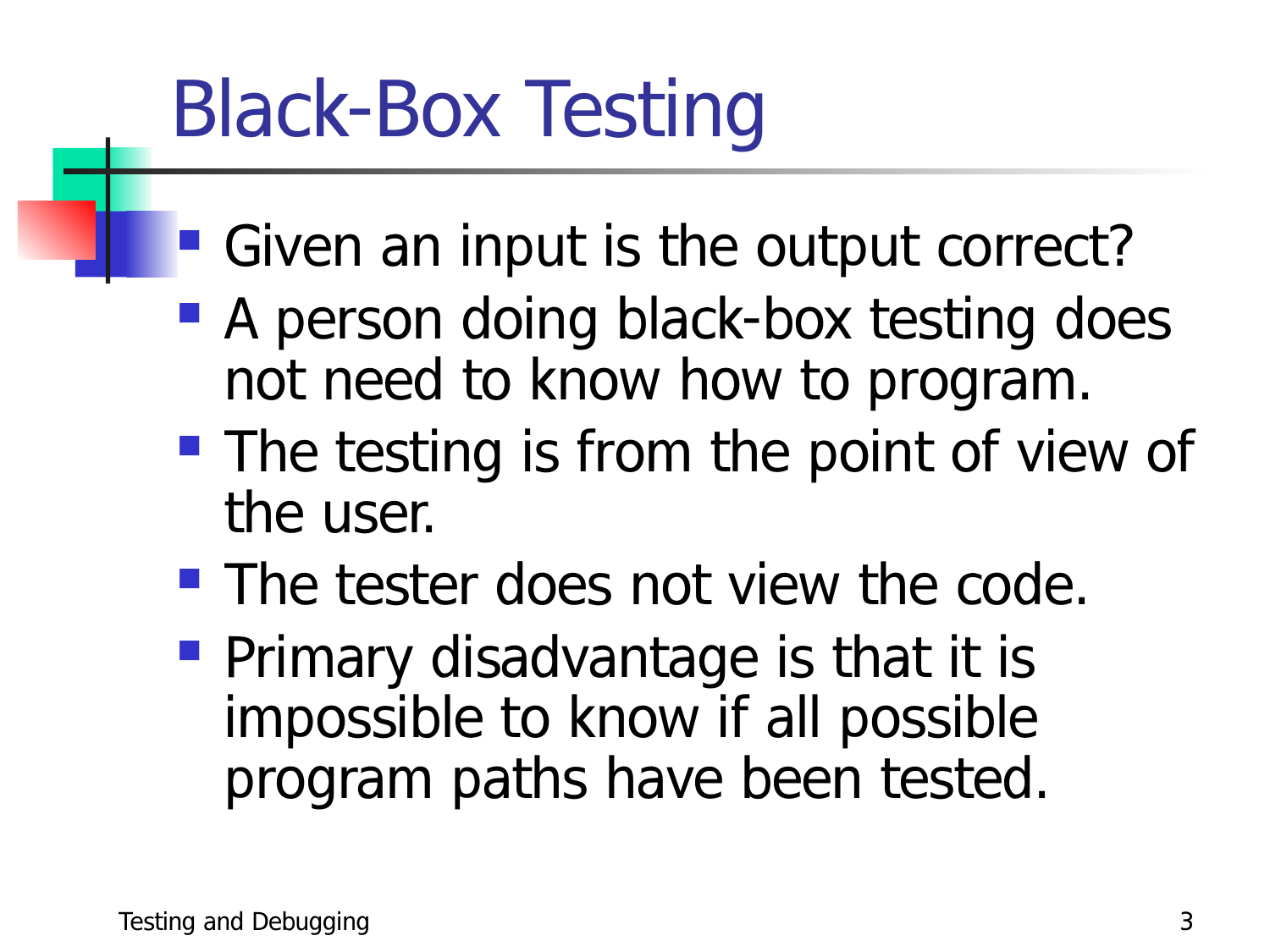

# Black-Box Testing
Given an input is the output correct?
A person doing black-box testing does not need to know how to program.
The testing is from the point of view of the user.
The tester does not view the code.
Primary disadvantage is that it is impossible to know if all possible program paths have been tested.
Testing and Debugging
3